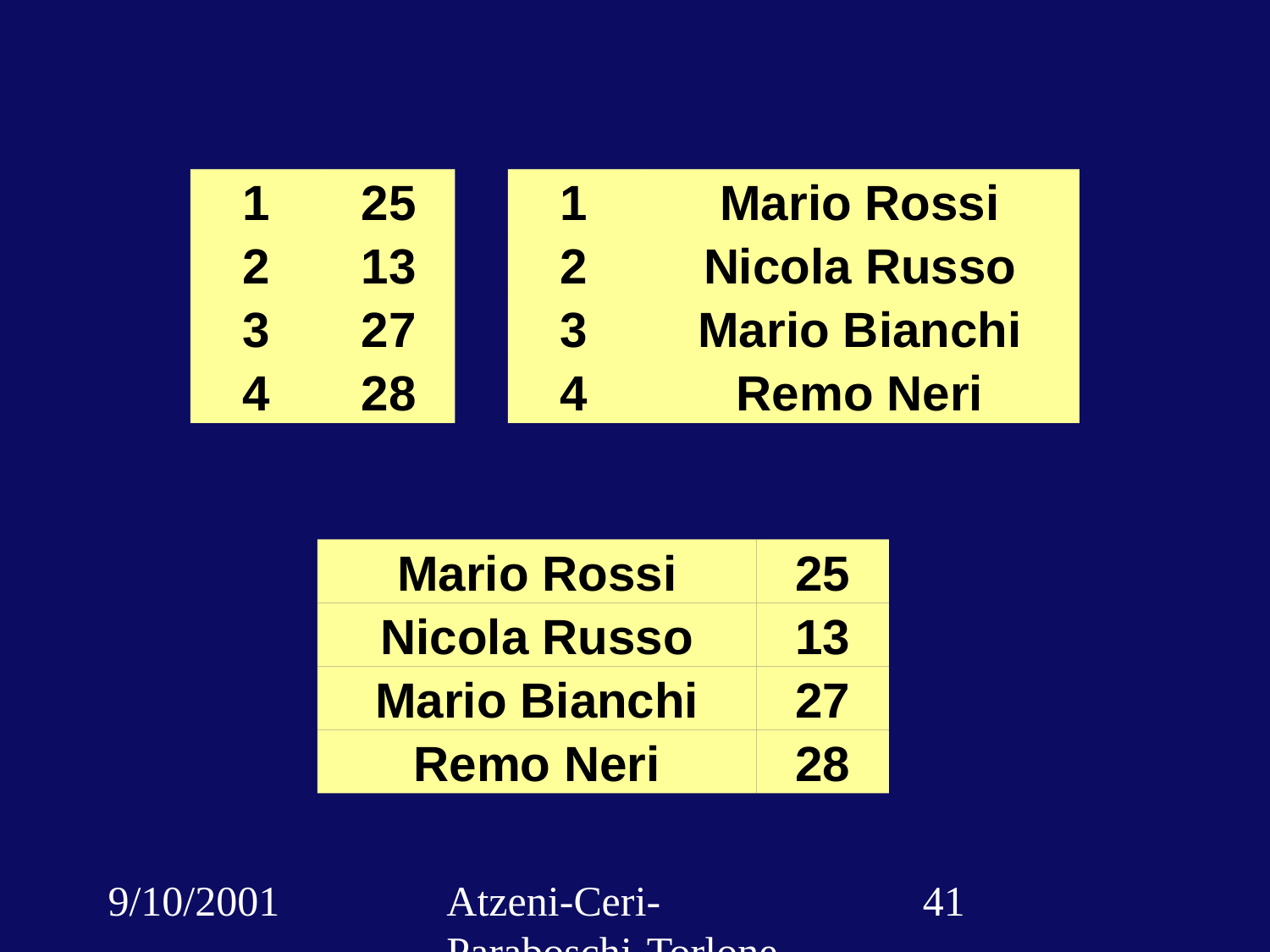

1
25
1
Mario Rossi
2
13
2
Nicola Russo
3
27
3
Mario Bianchi
4
28
4
Remo Neri
Mario Rossi
25
Nicola Russo
13
Mario Bianchi
27
Remo Neri
28
9/10/2001
Atzeni-Ceri-Paraboschi-Torlone, Basi di dati, Capitolo 3
41